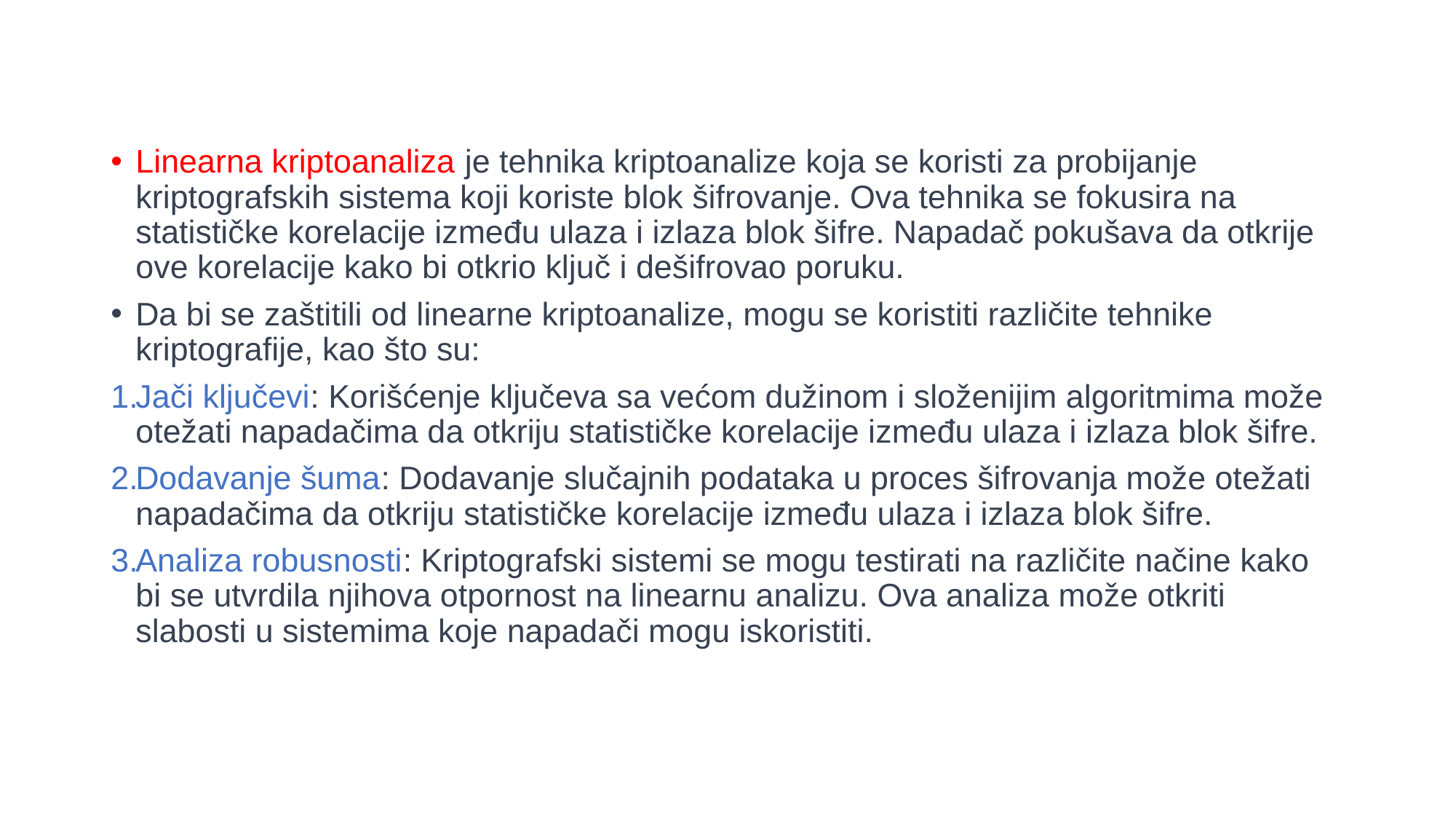

Linearna kriptoanaliza je tehnika kriptoanalize koja se koristi za probijanje kriptografskih sistema koji koriste blok šifrovanje. Ova tehnika se fokusira na statističke korelacije između ulaza i izlaza blok šifre. Napadač pokušava da otkrije ove korelacije kako bi otkrio ključ i dešifrovao poruku.
Da bi se zaštitili od linearne kriptoanalize, mogu se koristiti različite tehnike kriptografije, kao što su:
Jači ključevi: Korišćenje ključeva sa većom dužinom i složenijim algoritmima može otežati napadačima da otkriju statističke korelacije između ulaza i izlaza blok šifre.
Dodavanje šuma: Dodavanje slučajnih podataka u proces šifrovanja može otežati napadačima da otkriju statističke korelacije između ulaza i izlaza blok šifre.
Analiza robusnosti: Kriptografski sistemi se mogu testirati na različite načine kako bi se utvrdila njihova otpornost na linearnu analizu. Ova analiza može otkriti slabosti u sistemima koje napadači mogu iskoristiti.